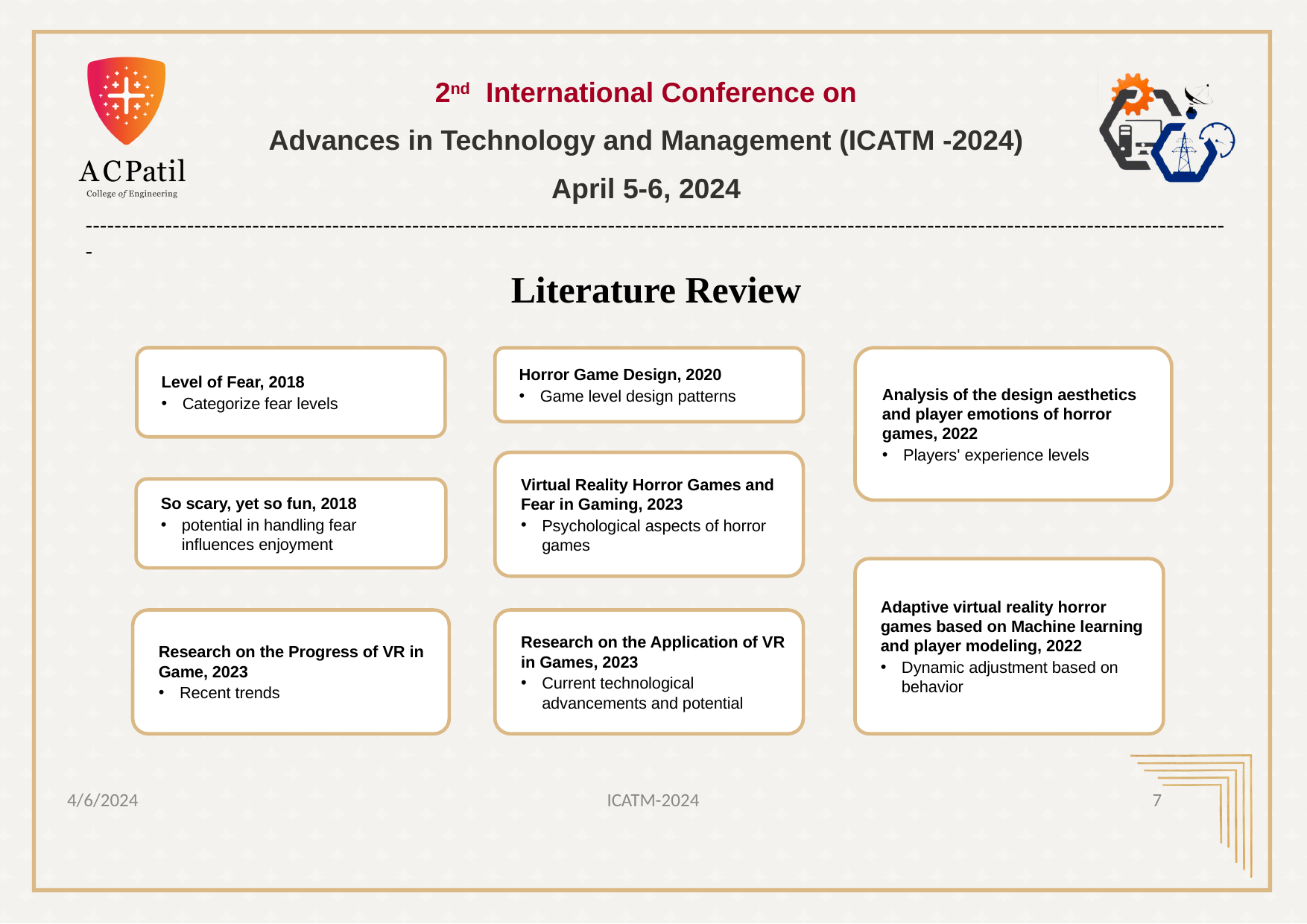

2nd  International Conference on
Advances in Technology and Management (ICATM -2024)
April 5-6, 2024

--------------------------------------------------------------------------------------------------------------------------------------------------------------
Literature Review
Analysis of the design aesthetics and player emotions of horror games, 2022

Players' experience levels
Level of Fear, 2018

Categorize fear levels
Level of Fear, 2018

Categorize fear levels
Horror Game Design, 2020

Game level design patterns
Virtual Reality Horror Games and Fear in Gaming, 2023

Psychological aspects of horror games
So scary, yet so fun, 2018

potential in handling fear influences enjoyment
Adaptive virtual reality horror games based on Machine learning and player modeling, 2022

Dynamic adjustment based on behavior
Research on the Progress of VR in Game, 2023

Recent trends
Research on the Application of VR in Games, 2023

Current technological advancements and potential

4/6/2024
ICATM-2024
7